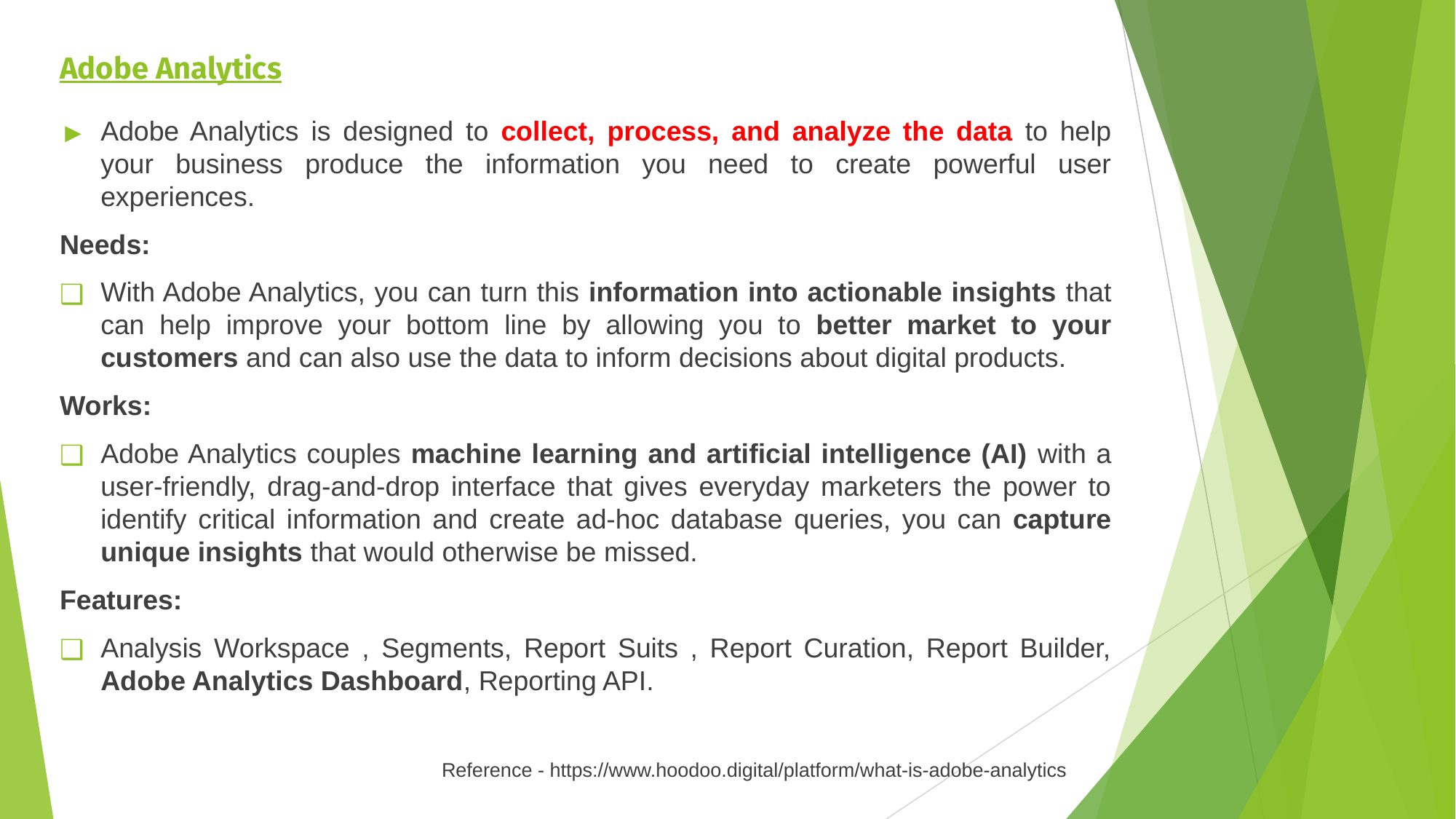

# Adobe Analytics
Adobe Analytics is designed to collect, process, and analyze the data to help your business produce the information you need to create powerful user experiences.
Needs:
With Adobe Analytics, you can turn this information into actionable insights that can help improve your bottom line by allowing you to better market to your customers and can also use the data to inform decisions about digital products.
Works:
Adobe Analytics couples machine learning and artificial intelligence (AI) with a user-friendly, drag-and-drop interface that gives everyday marketers the power to identify critical information and create ad-hoc database queries, you can capture unique insights that would otherwise be missed.
Features:
Analysis Workspace , Segments, Report Suits , Report Curation, Report Builder, Adobe Analytics Dashboard, Reporting API.

Reference - https://www.hoodoo.digital/platform/what-is-adobe-analytics